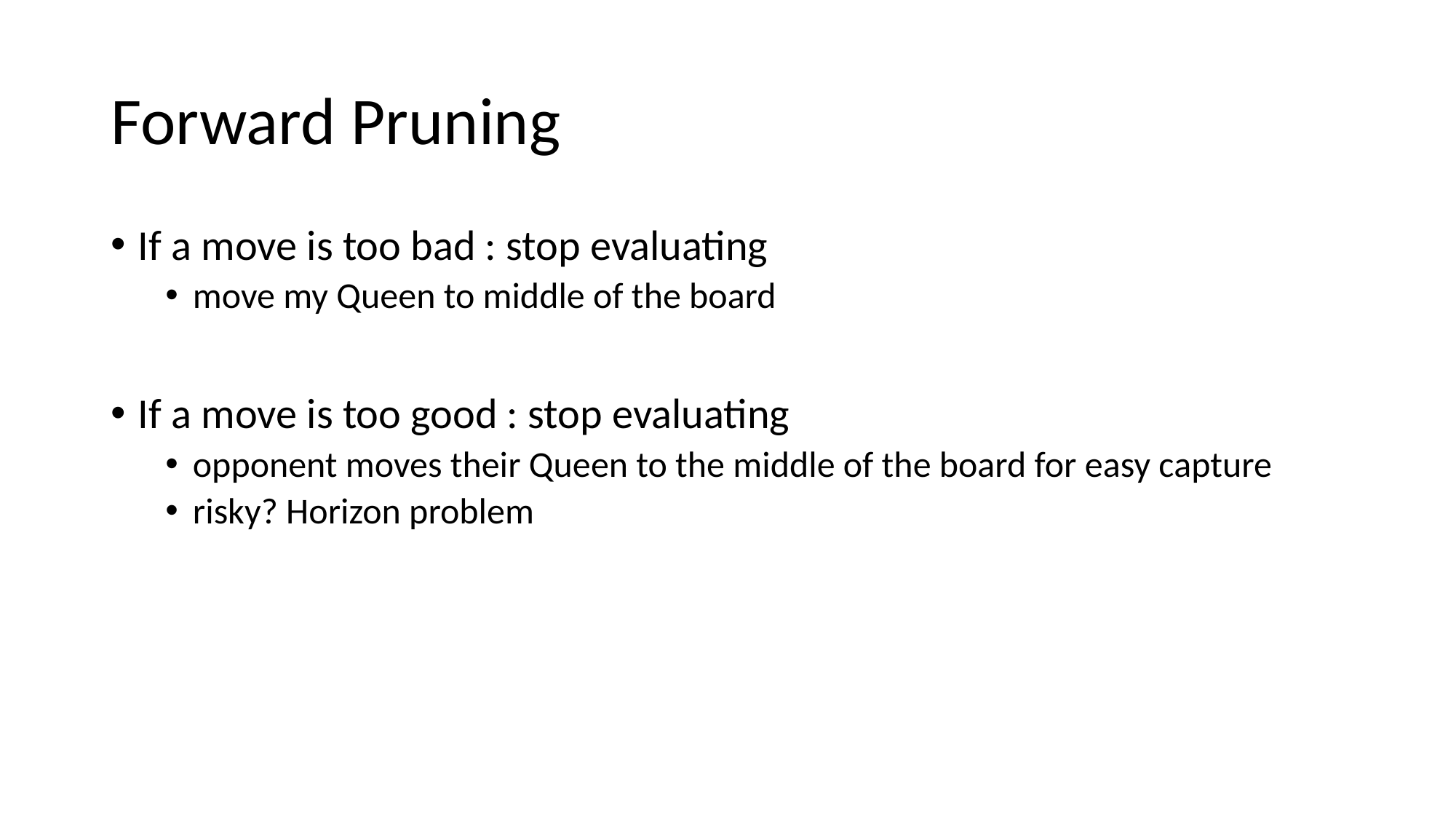

# Forward Pruning
If a move is too bad : stop evaluating
move my Queen to middle of the board

If a move is too good : stop evaluating
opponent moves their Queen to the middle of the board for easy capture
risky? Horizon problem